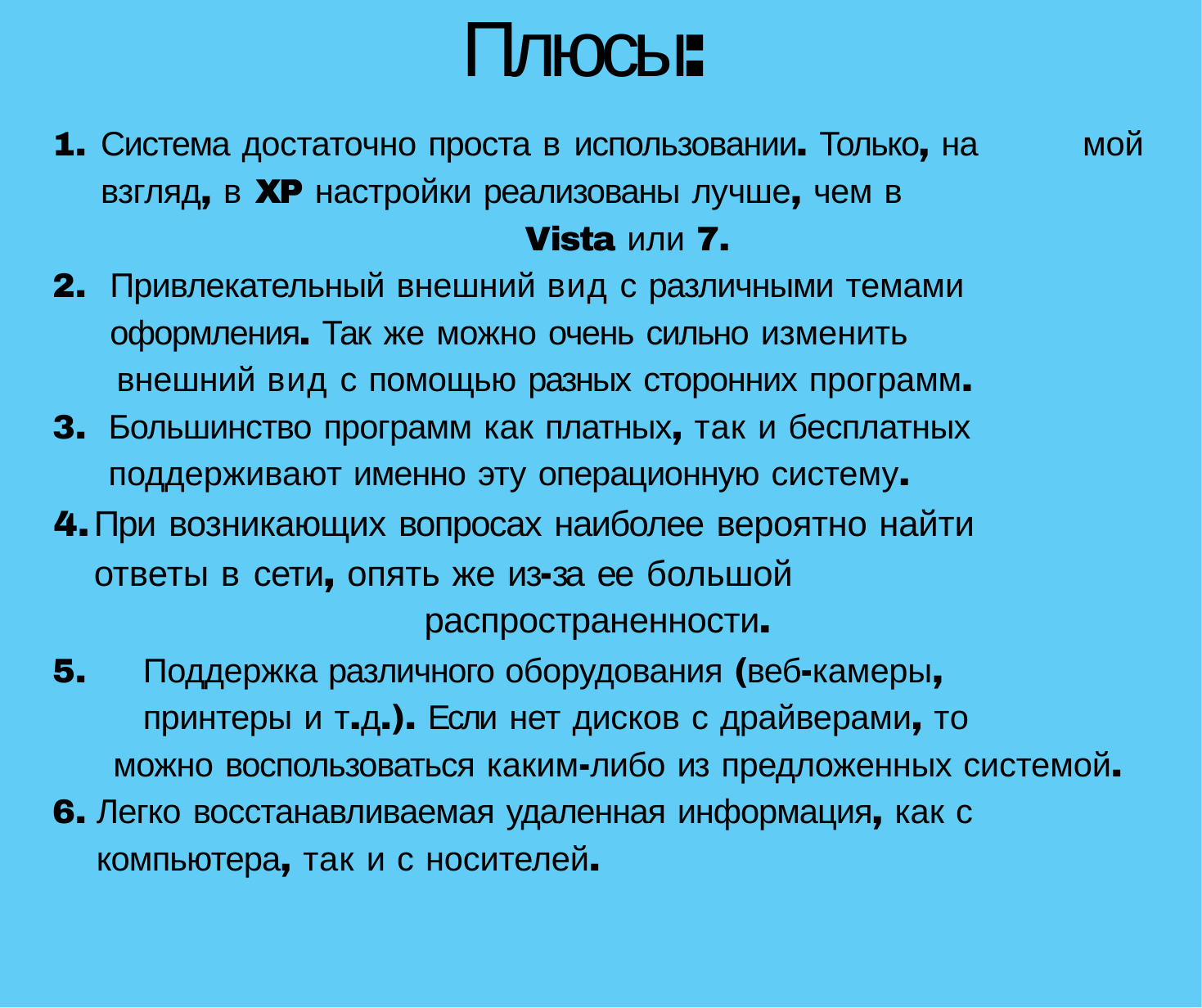

# Плюсы:
Система достаточно проста в использовании. Только, на 	мой взгляд, в XP настройки реализованы лучше, чем в
Vista или 7.
Привлекательный внешний вид с различными темами 	оформления. Так же можно очень сильно изменить
внешний вид с помощью разных сторонних программ.
Большинство программ как платных, так и бесплатных 	поддерживают именно эту операционную систему.
При возникающих вопросах наиболее вероятно найти 	ответы в сети, опять же из-за ее большой
распространенности.
Поддержка различного оборудования (веб-камеры, 	принтеры и т.д.). Если нет дисков с драйверами, то
можно воспользоваться каким-либо из предложенных системой.
Легко восстанавливаемая удаленная информация, как с 	компьютера, так и с носителей.